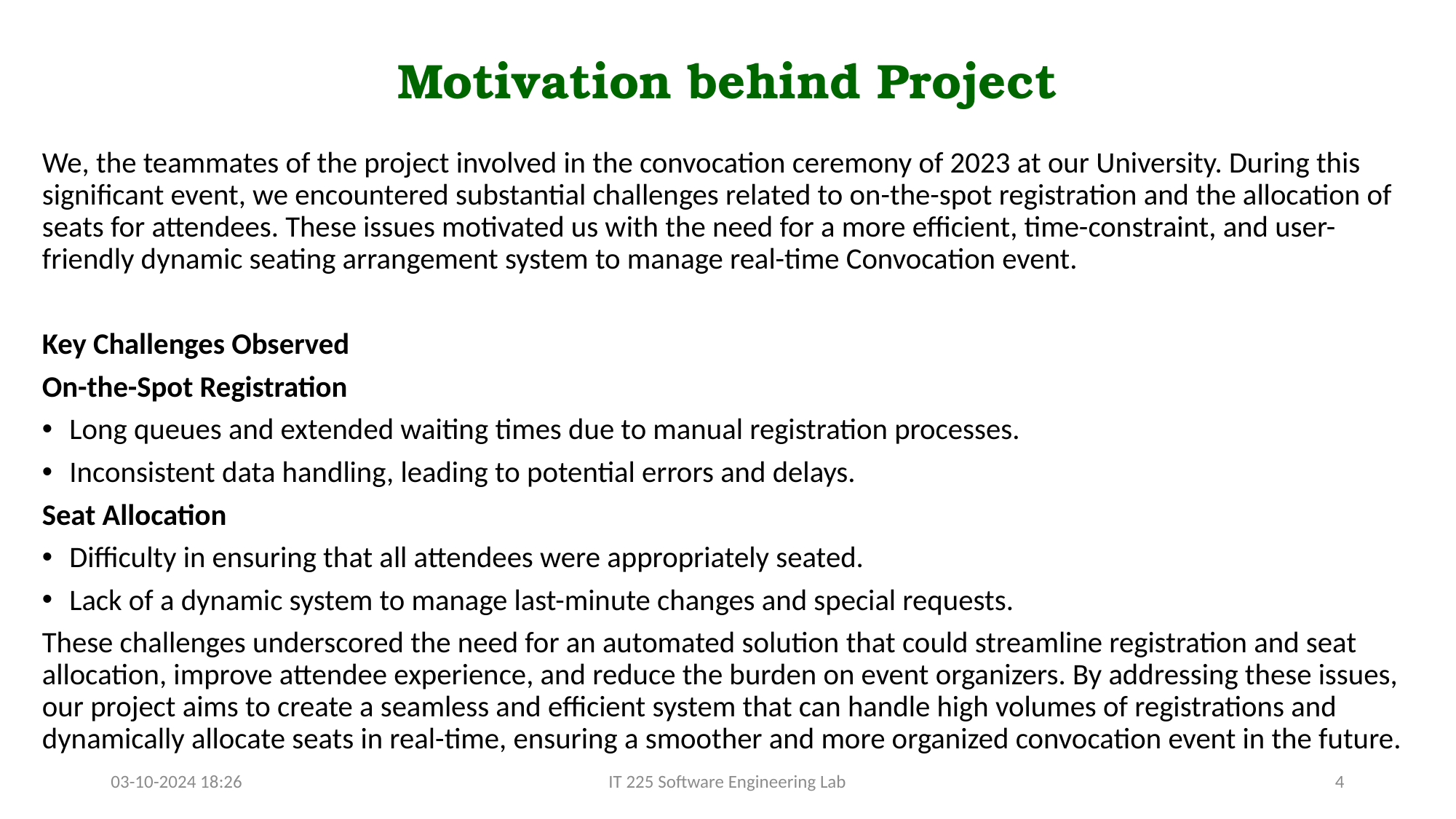

# Motivation behind Project
We, the teammates of the project involved in the convocation ceremony of 2023 at our University. During this significant event, we encountered substantial challenges related to on-the-spot registration and the allocation of seats for attendees. These issues motivated us with the need for a more efficient, time-constraint, and user-friendly dynamic seating arrangement system to manage real-time Convocation event.

Key Challenges Observed
On-the-Spot Registration
Long queues and extended waiting times due to manual registration processes.
Inconsistent data handling, leading to potential errors and delays.
Seat Allocation
Difficulty in ensuring that all attendees were appropriately seated.
Lack of a dynamic system to manage last-minute changes and special requests.
These challenges underscored the need for an automated solution that could streamline registration and seat allocation, improve attendee experience, and reduce the burden on event organizers. By addressing these issues, our project aims to create a seamless and efficient system that can handle high volumes of registrations and dynamically allocate seats in real-time, ensuring a smoother and more organized convocation event in the future.
03-10-2024 18:26
IT 225 Software Engineering Lab
4